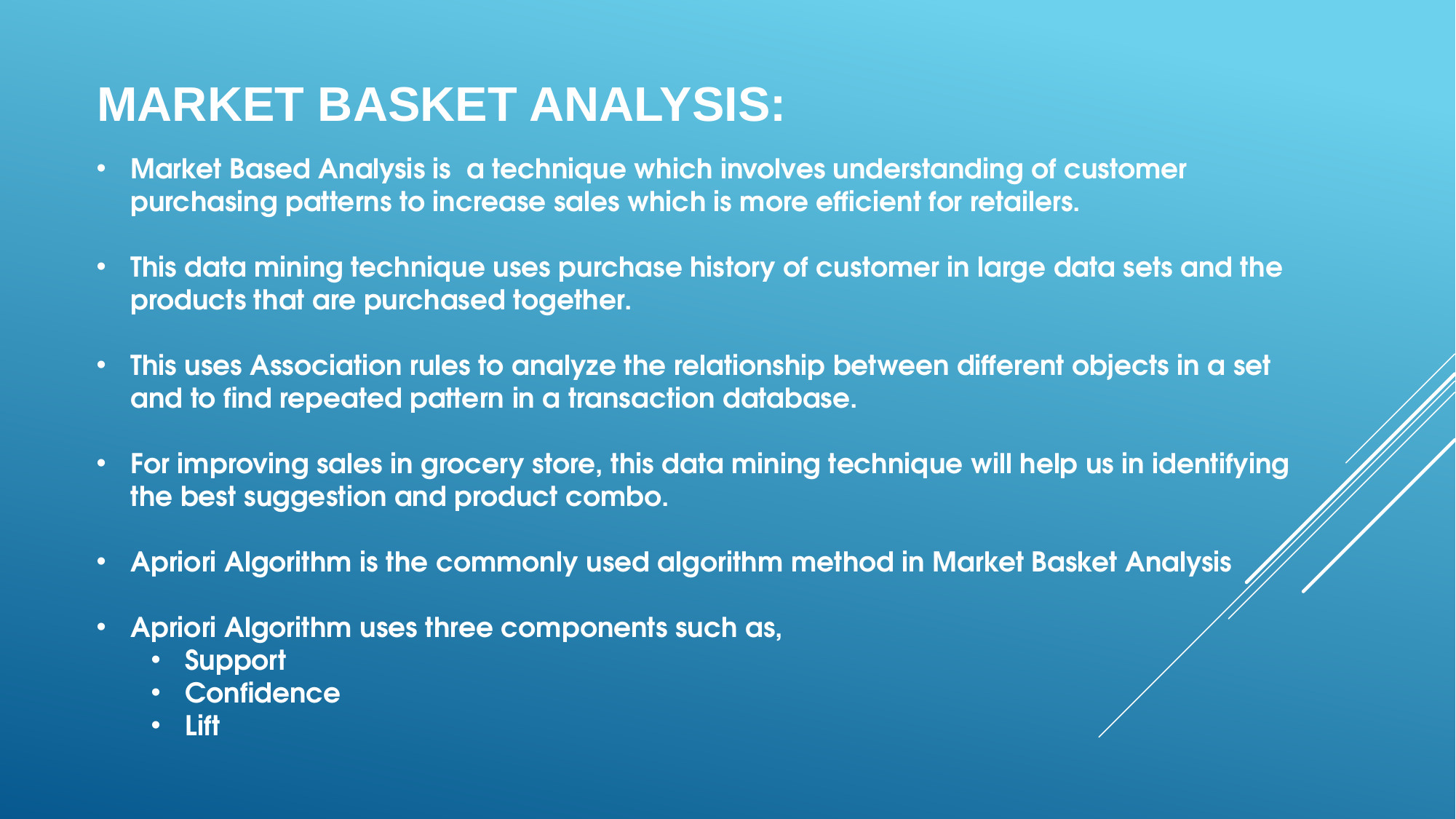

# Market BasKET ANALYSIS:
Market Based Analysis is  a technique which involves understanding of customer purchasing patterns to increase sales which is more efficient for retailers.

This data mining technique uses purchase history of customer in large data sets and the products that are purchased together.

This uses Association rules to analyze the relationship between different objects in a set and to find repeated pattern in a transaction database.

For improving sales in grocery store, this data mining technique will help us in identifying the best suggestion and product combo.

Apriori Algorithm is the commonly used algorithm method in Market Basket Analysis

Apriori Algorithm uses three components such as,
Support
Confidence
Lift